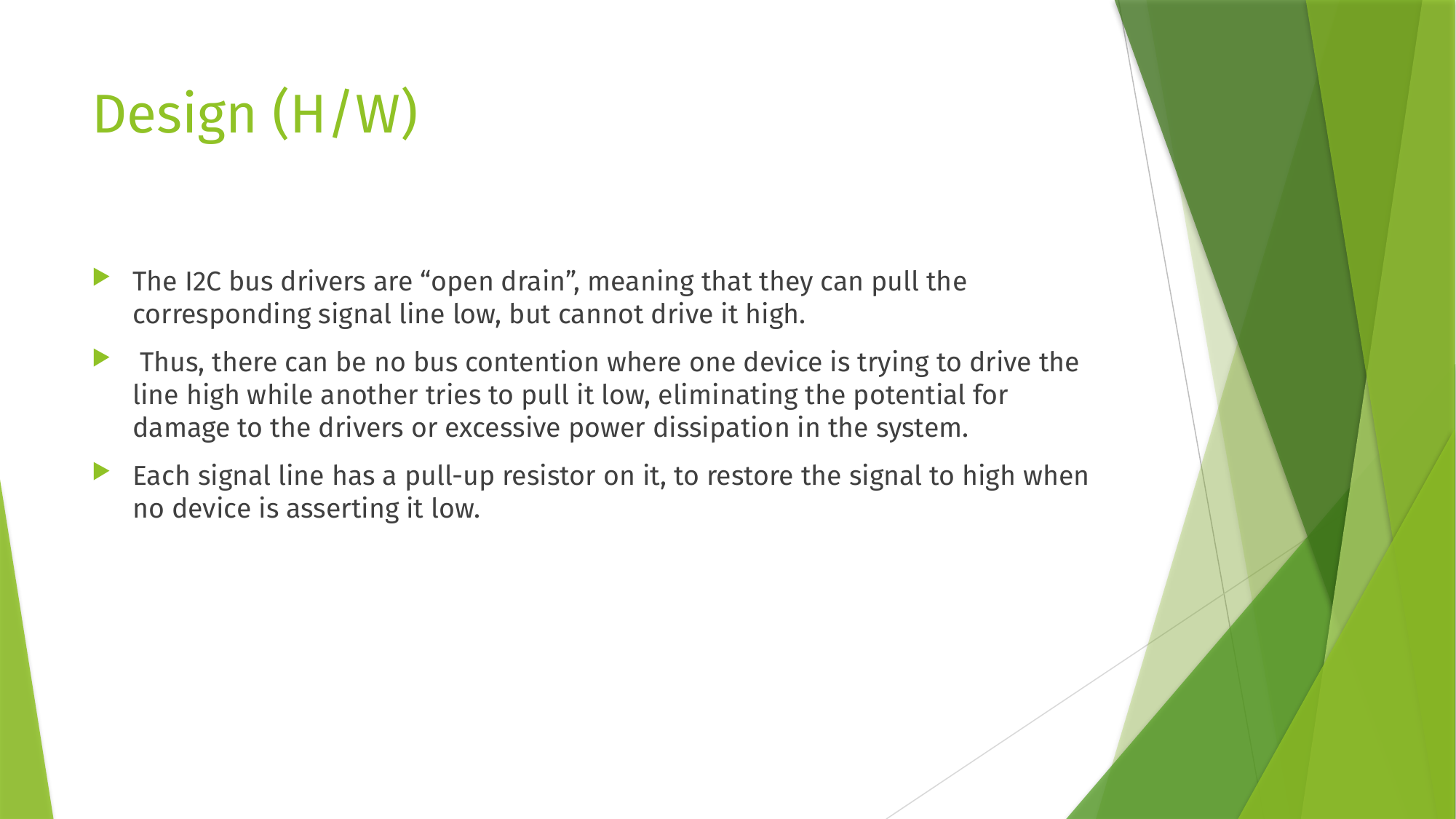

# Design (H/W)
The I2C bus drivers are “open drain”, meaning that they can pull the corresponding signal line low, but cannot drive it high.
 Thus, there can be no bus contention where one device is trying to drive the line high while another tries to pull it low, eliminating the potential for damage to the drivers or excessive power dissipation in the system.
Each signal line has a pull-up resistor on it, to restore the signal to high when no device is asserting it low.